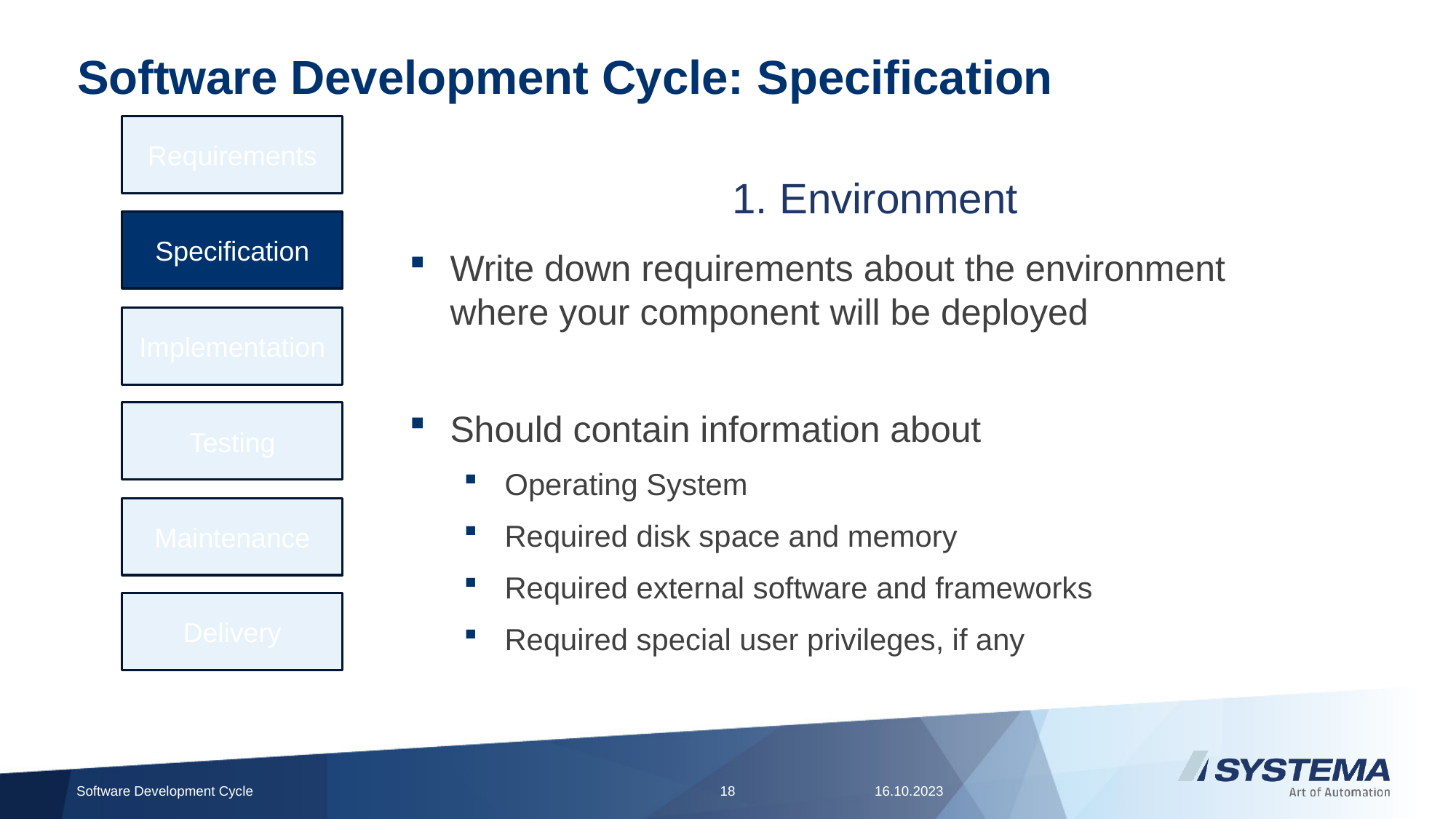

# Software Development Cycle: Specification
Requirements
1. Environment
Specification
Write down requirements about the environment where your component will be deployed

Should contain information about
Operating System
Required disk space and memory
Required external software and frameworks
Required special user privileges, if any
Implementation
Testing
Maintenance
Delivery